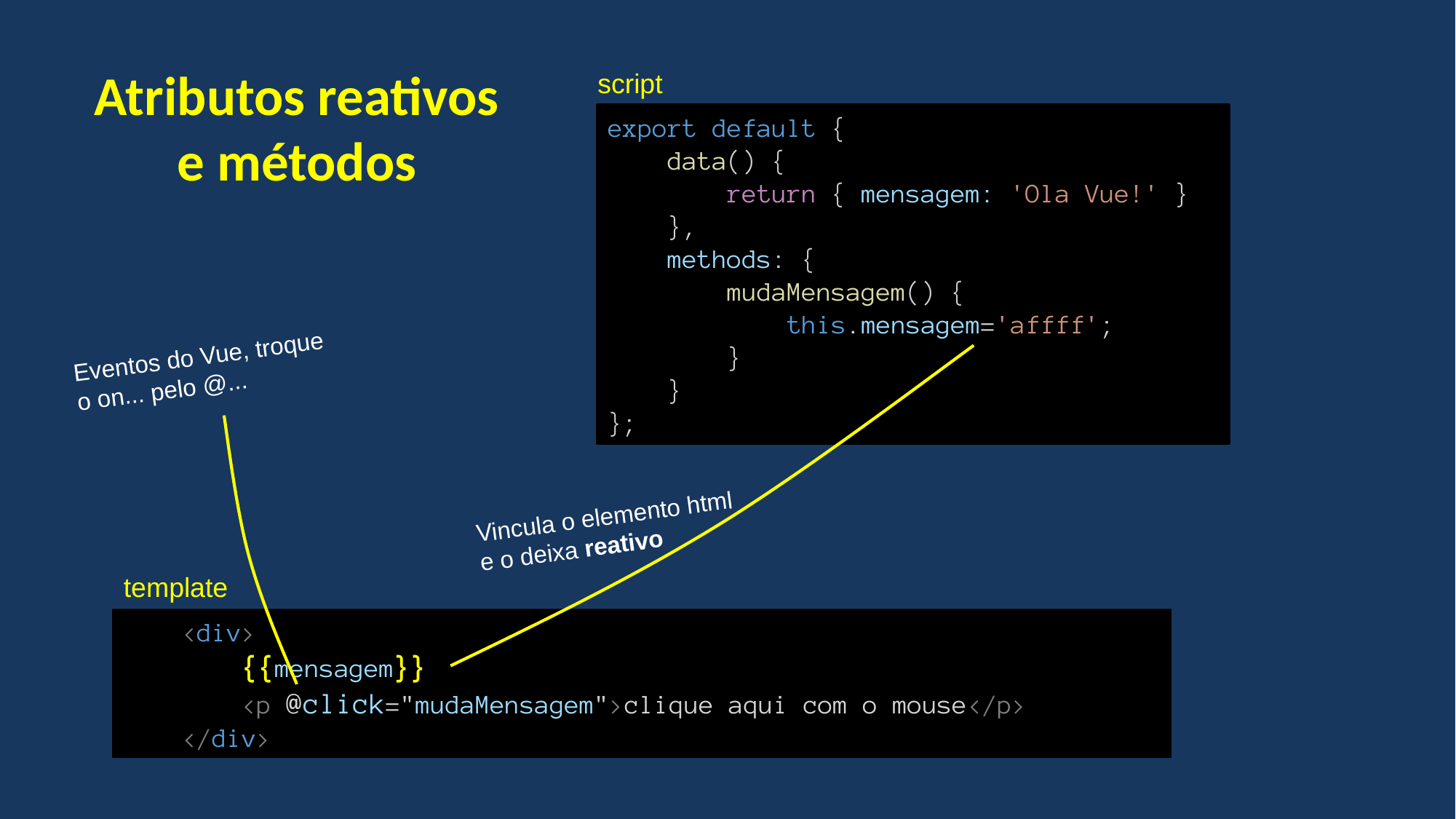

Atributos reativos
e métodos
script
export default {
    data() {
        return { mensagem: 'Ola Vue!' }
    },
    methods: {
        mudaMensagem() {
            this.mensagem='affff';
        }
    }
};
Eventos do Vue, troque o on... pelo @...

Vincula o elemento html
e o deixa reativo

template
    <div>
        {{mensagem}}
        <p @click="mudaMensagem">clique aqui com o mouse</p>
    </div>